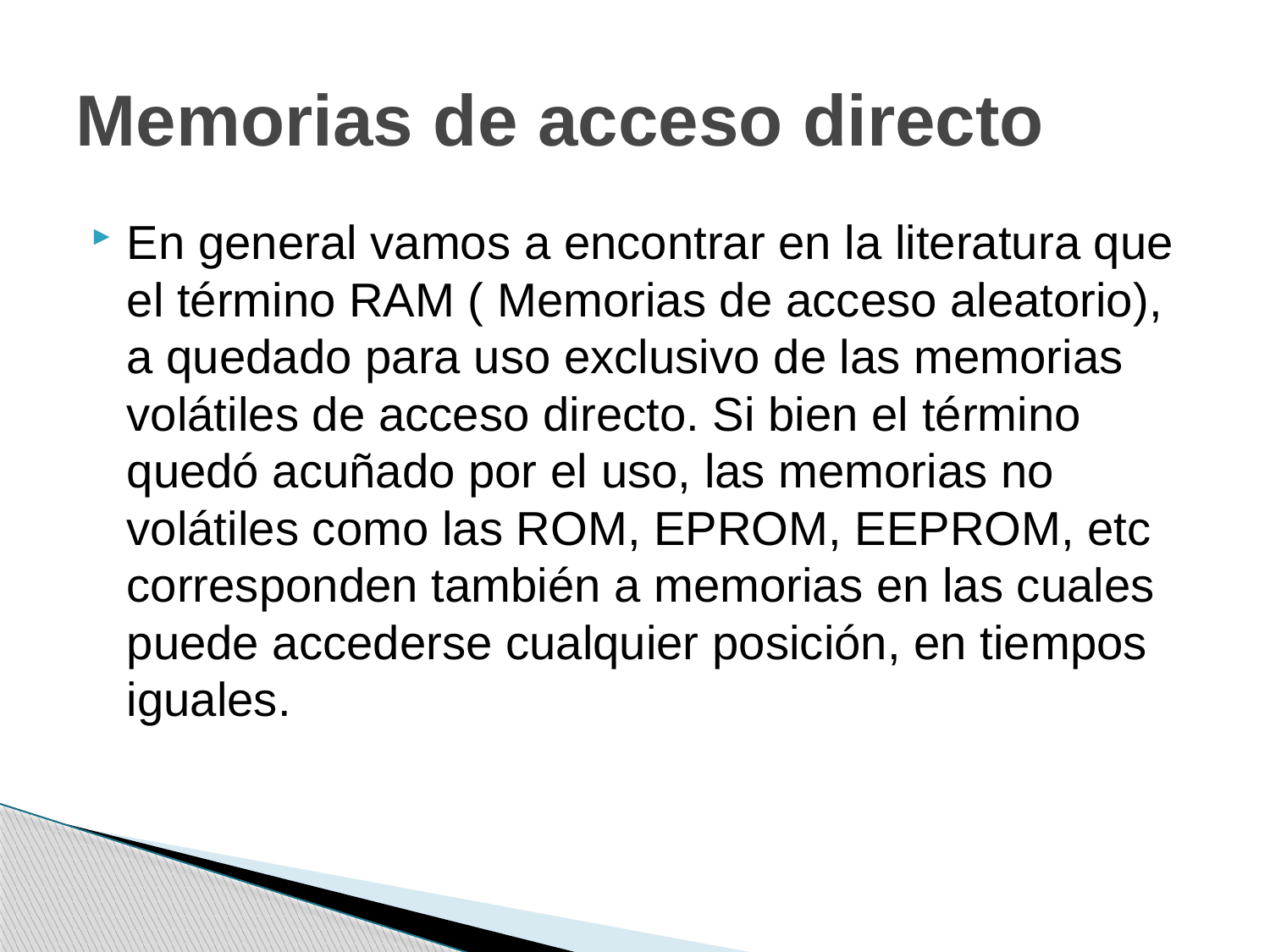

# Memorias de acceso directo
En general vamos a encontrar en la literatura que el término RAM ( Memorias de acceso aleatorio), a quedado para uso exclusivo de las memorias volátiles de acceso directo. Si bien el término quedó acuñado por el uso, las memorias no volátiles como las ROM, EPROM, EEPROM, etc corresponden también a memorias en las cuales puede accederse cualquier posición, en tiempos iguales.